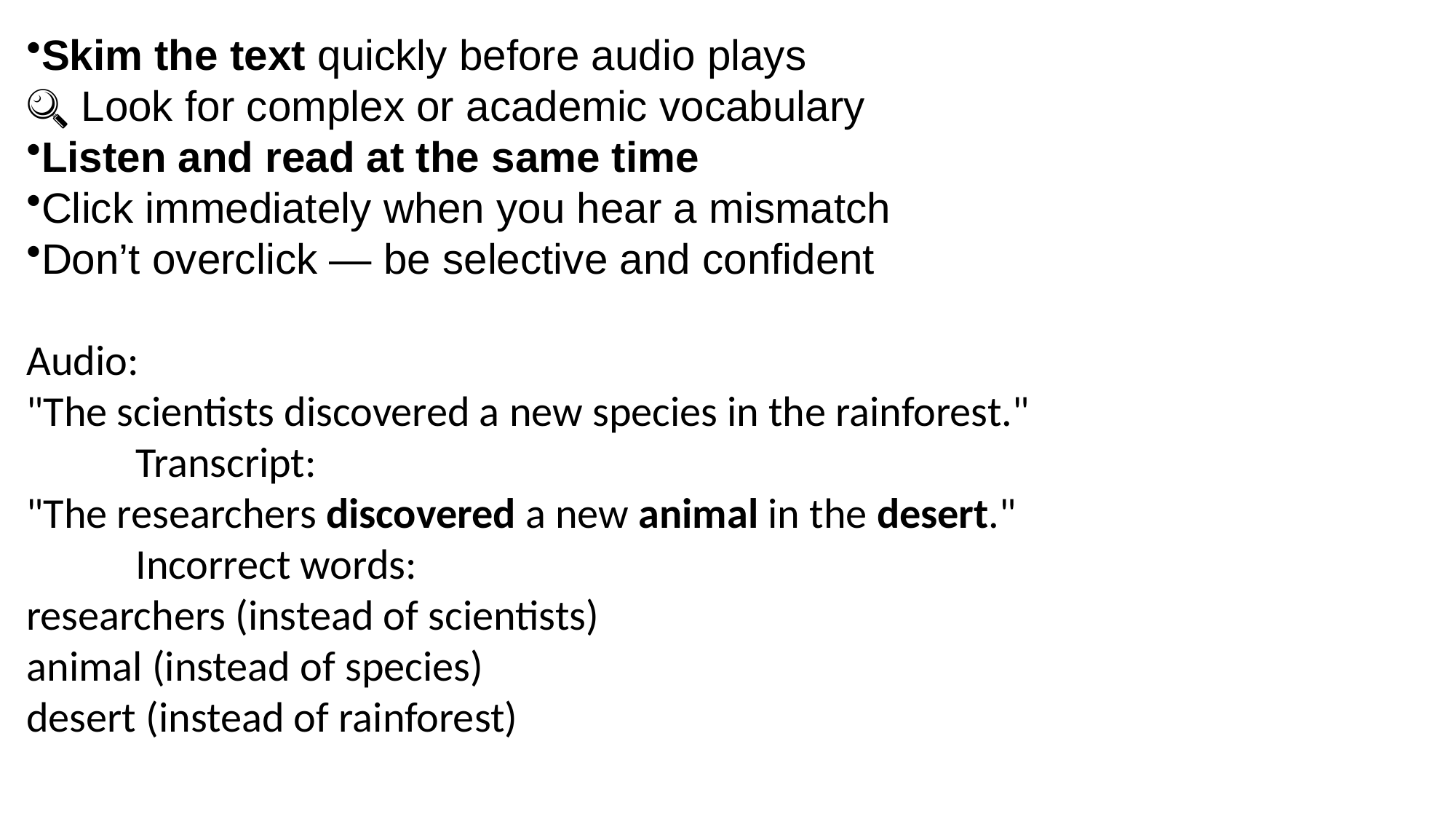

Skim the text quickly before audio plays
🔍 Look for complex or academic vocabulary
Listen and read at the same time
Click immediately when you hear a mismatch
Don’t overclick — be selective and confident

Audio:
"The scientists discovered a new species in the rainforest."
	Transcript:
"The researchers discovered a new animal in the desert."
	Incorrect words:
researchers (instead of scientists)
animal (instead of species)
desert (instead of rainforest)